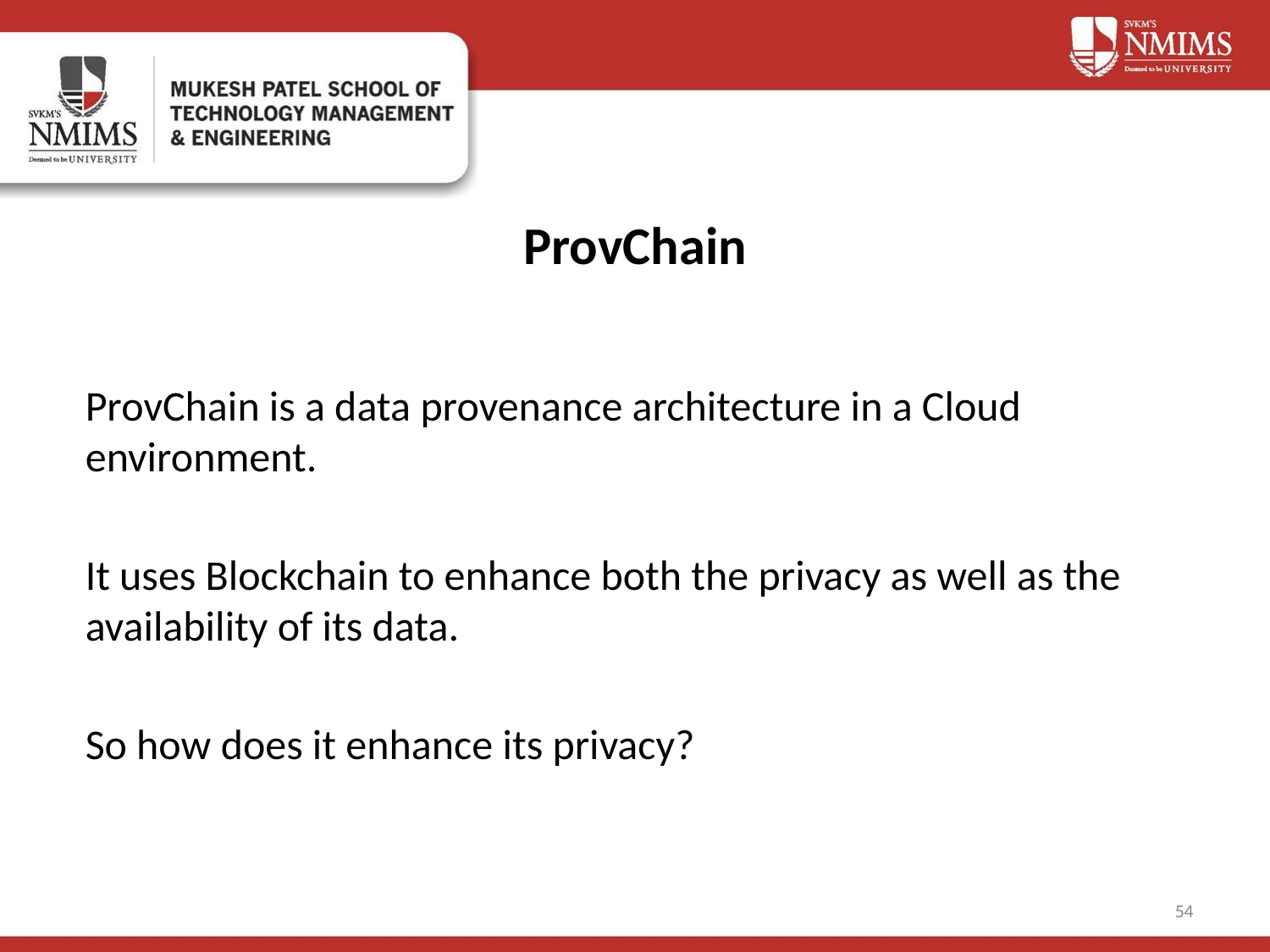

# ProvChain

ProvChain is a data provenance architecture in a Cloud environment.

It uses Blockchain to enhance both the privacy as well as the availability of its data.

So how does it enhance its privacy?
54